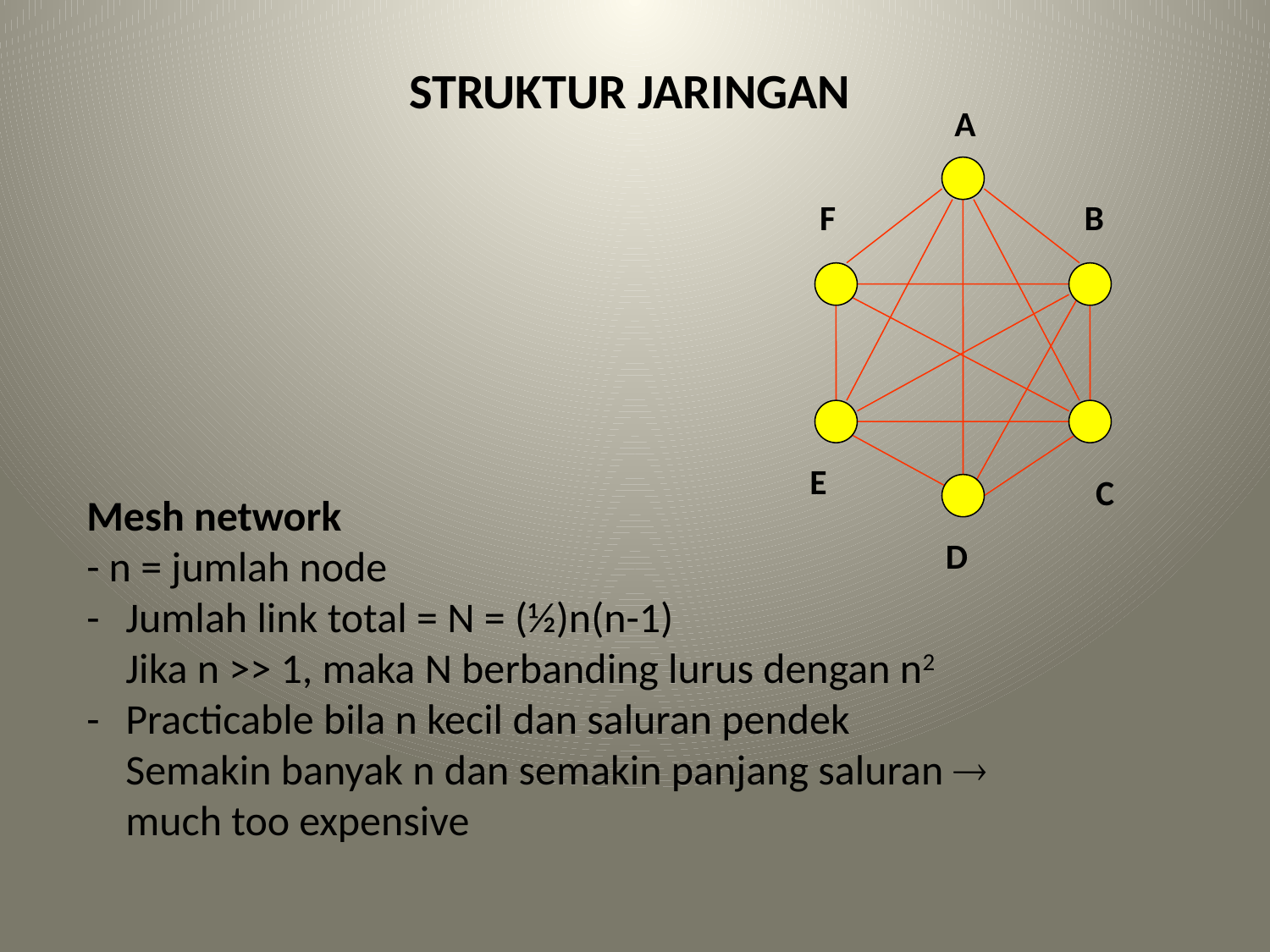

STRUKTUR JARINGAN
A

F

B

E
C

D
Mesh network
- n = jumlah node
- 	Jumlah link total = N = (½)n(n-1)
	Jika n >> 1, maka N berbanding lurus dengan n2
-	Practicable bila n kecil dan saluran pendek
	Semakin banyak n dan semakin panjang saluran →
 	much too expensive